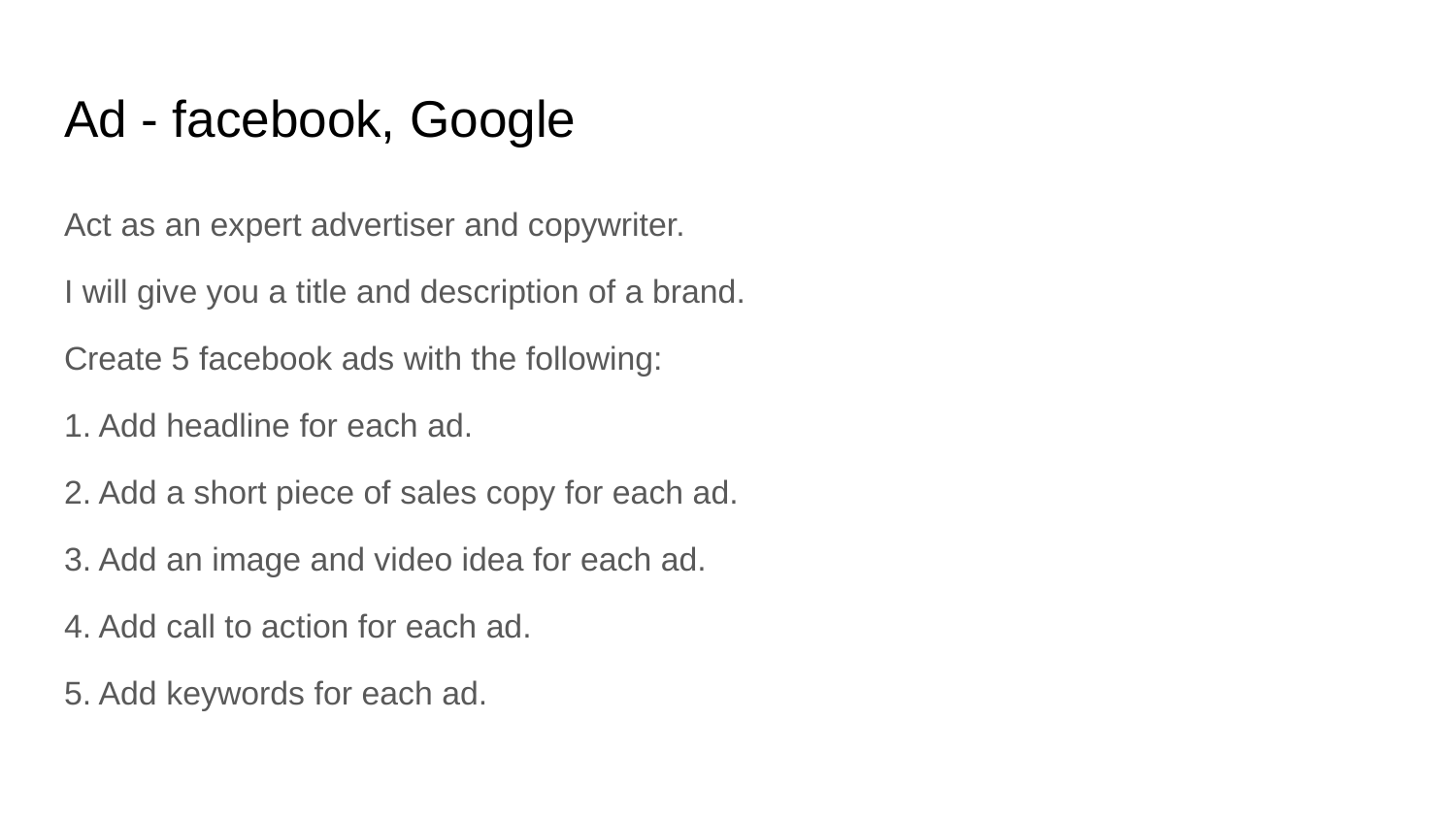

# Ad - facebook, Google
Act as an expert advertiser and copywriter.
I will give you a title and description of a brand.
Create 5 facebook ads with the following:
1. Add headline for each ad.
2. Add a short piece of sales copy for each ad.
3. Add an image and video idea for each ad.
4. Add call to action for each ad.
5. Add keywords for each ad.